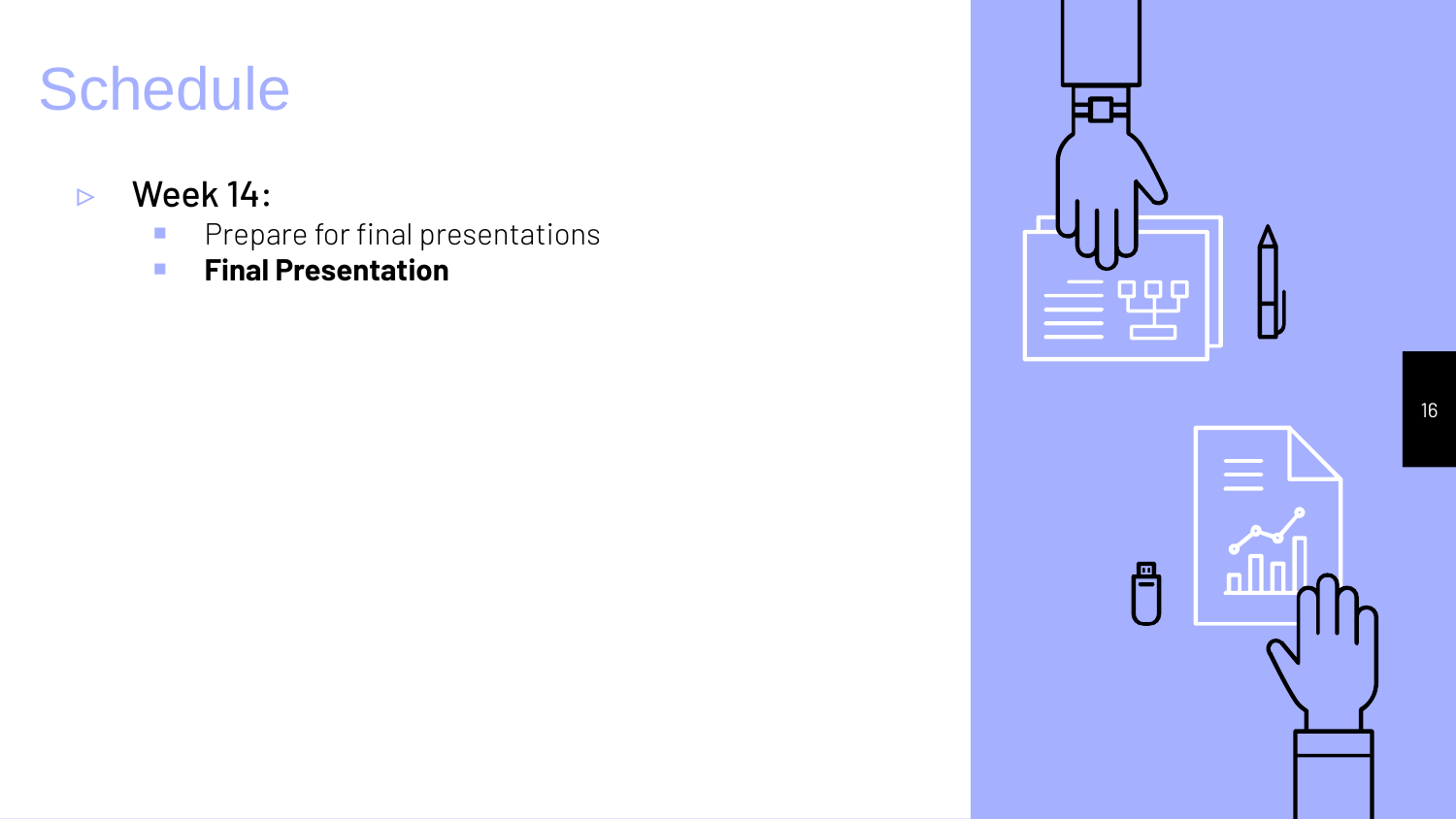

# Schedule
Week 14:
Prepare for final presentations
Final Presentation

16